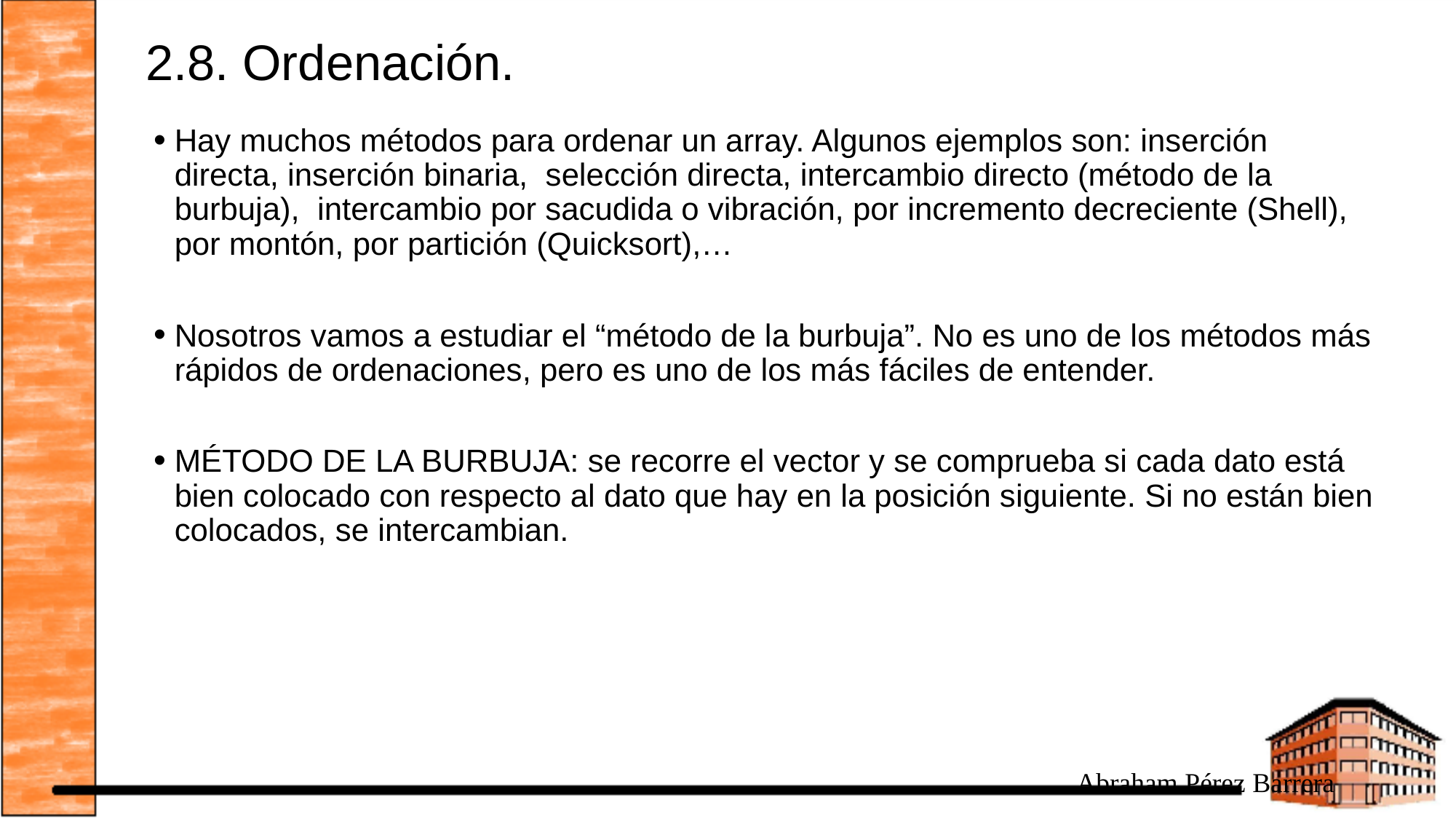

# 2.8. Ordenación.
Hay muchos métodos para ordenar un array. Algunos ejemplos son: inserción directa, inserción binaria,  selección directa, intercambio directo (método de la burbuja),  intercambio por sacudida o vibración, por incremento decreciente (Shell), por montón, por partición (Quicksort),…

Nosotros vamos a estudiar el “método de la burbuja”. No es uno de los métodos más rápidos de ordenaciones, pero es uno de los más fáciles de entender.

MÉTODO DE LA BURBUJA: se recorre el vector y se comprueba si cada dato está bien colocado con respecto al dato que hay en la posición siguiente. Si no están bien colocados, se intercambian.